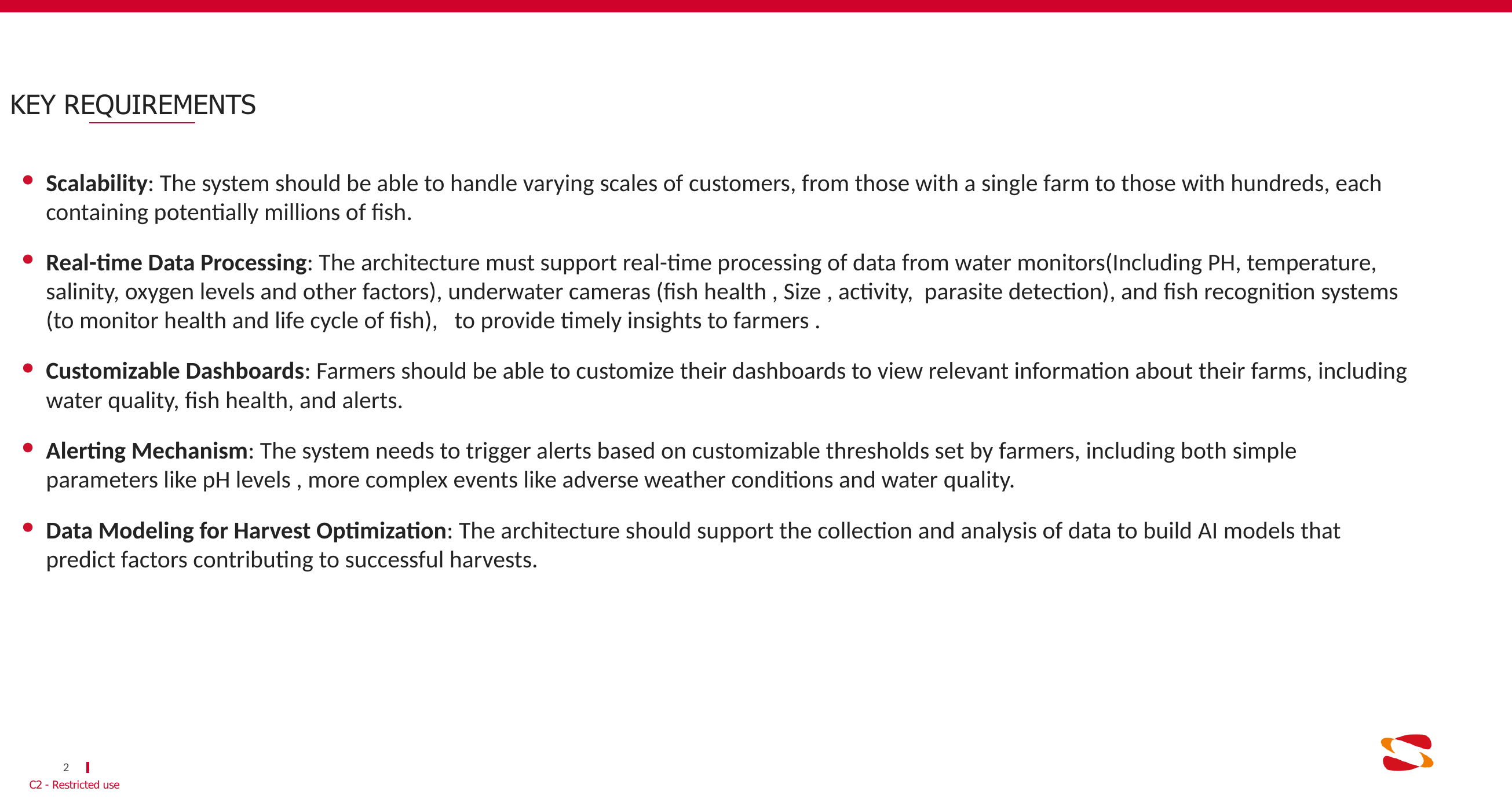

# Key Requirements
Scalability: The system should be able to handle varying scales of customers, from those with a single farm to those with hundreds, each containing potentially millions of fish.
Real-time Data Processing: The architecture must support real-time processing of data from water monitors(Including PH, temperature, salinity, oxygen levels and other factors), underwater cameras (fish health , Size , activity,  parasite detection), and fish recognition systems (to monitor health and life cycle of fish),   to provide timely insights to farmers .
Customizable Dashboards: Farmers should be able to customize their dashboards to view relevant information about their farms, including water quality, fish health, and alerts.
Alerting Mechanism: The system needs to trigger alerts based on customizable thresholds set by farmers, including both simple parameters like pH levels , more complex events like adverse weather conditions and water quality.
Data Modeling for Harvest Optimization: The architecture should support the collection and analysis of data to build AI models that predict factors contributing to successful harvests.

2